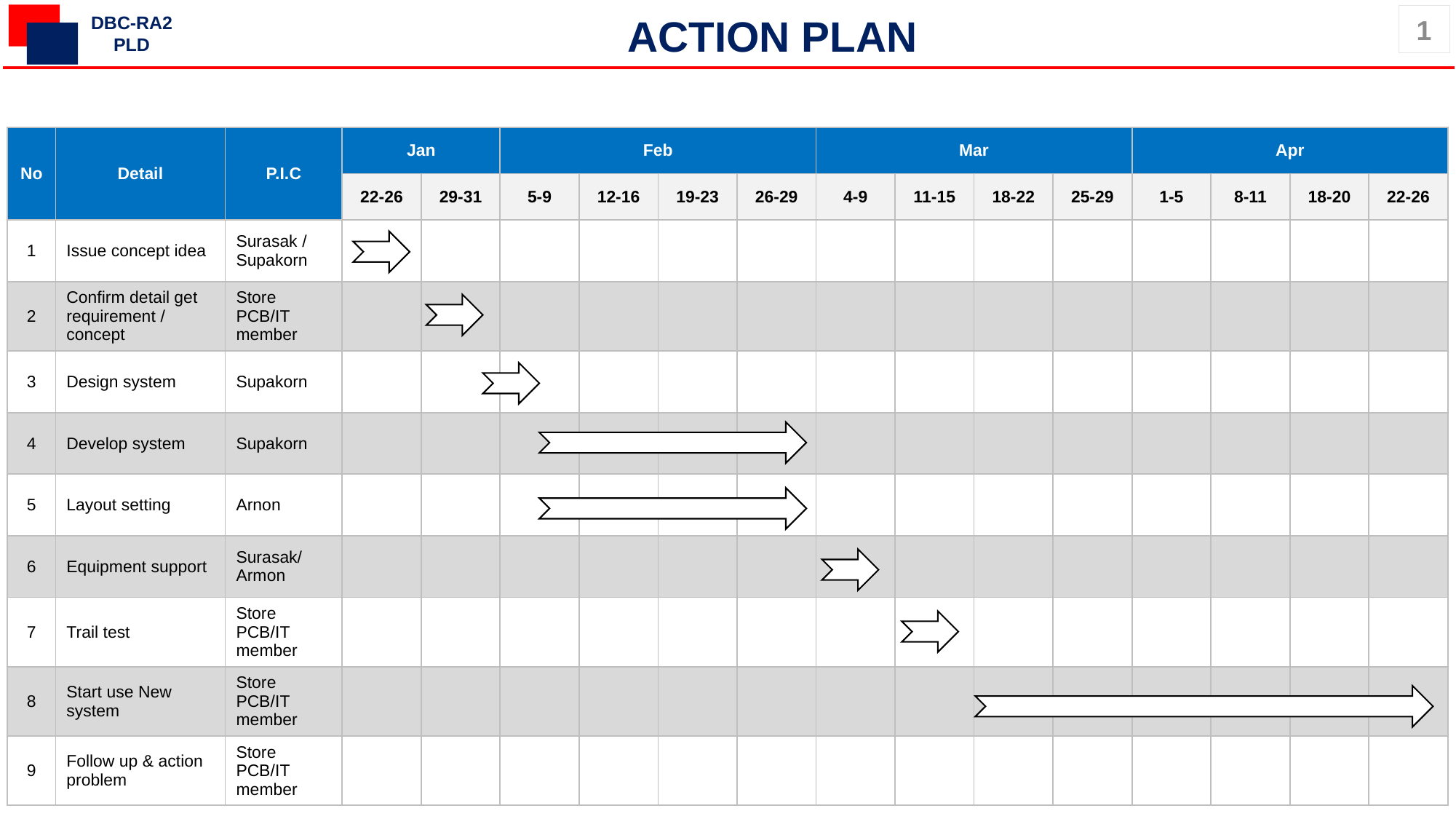

DBC-RA2
PLD

1
ACTION PLAN
| No | Detail | P.I.C | Jan |  | Feb |  |  |  | Mar |  |  |  | Apr |  |  |  |
| --- | --- | --- | --- | --- | --- | --- | --- | --- | --- | --- | --- | --- | --- | --- | --- | --- |
|  |  |  | 22-26 | 29-31 | 5-9 | 12-16 | 19-23 | 26-29 | 4-9 | 11-15 | 18-22 | 25-29 | 1-5 | 8-11 | 18-20 | 22-26 |
| 1 | Issue concept idea | Surasak / Supakorn |  |  |  |  |  |  |  |  |  |  |  |  |  |  |
| 2 | Confirm detail get requirement / concept | Store PCB/IT member |  |  |  |  |  |  |  |  |  |  |  |  |  |  |
| 3 | Design system | Supakorn |  |  |  |  |  |  |  |  |  |  |  |  |  |  |
| 4 | Develop system | Supakorn |  |  |  |  |  |  |  |  |  |  |  |  |  |  |
| 5 | Layout setting | Arnon |  |  |  |  |  |  |  |  |  |  |  |  |  |  |
| 6 | Equipment support | Surasak/Armon |  |  |  |  |  |  |  |  |  |  |  |  |  |  |
| 7 | Trail test | Store PCB/IT member |  |  |  |  |  |  |  |  |  |  |  |  |  |  |
| 8 | Start use New system | Store PCB/IT member |  |  |  |  |  |  |  |  |  |  |  |  |  |  |
| 9 | Follow up & action problem | Store PCB/IT member |  |  |  |  |  |  |  |  |  |  |  |  |  |  |